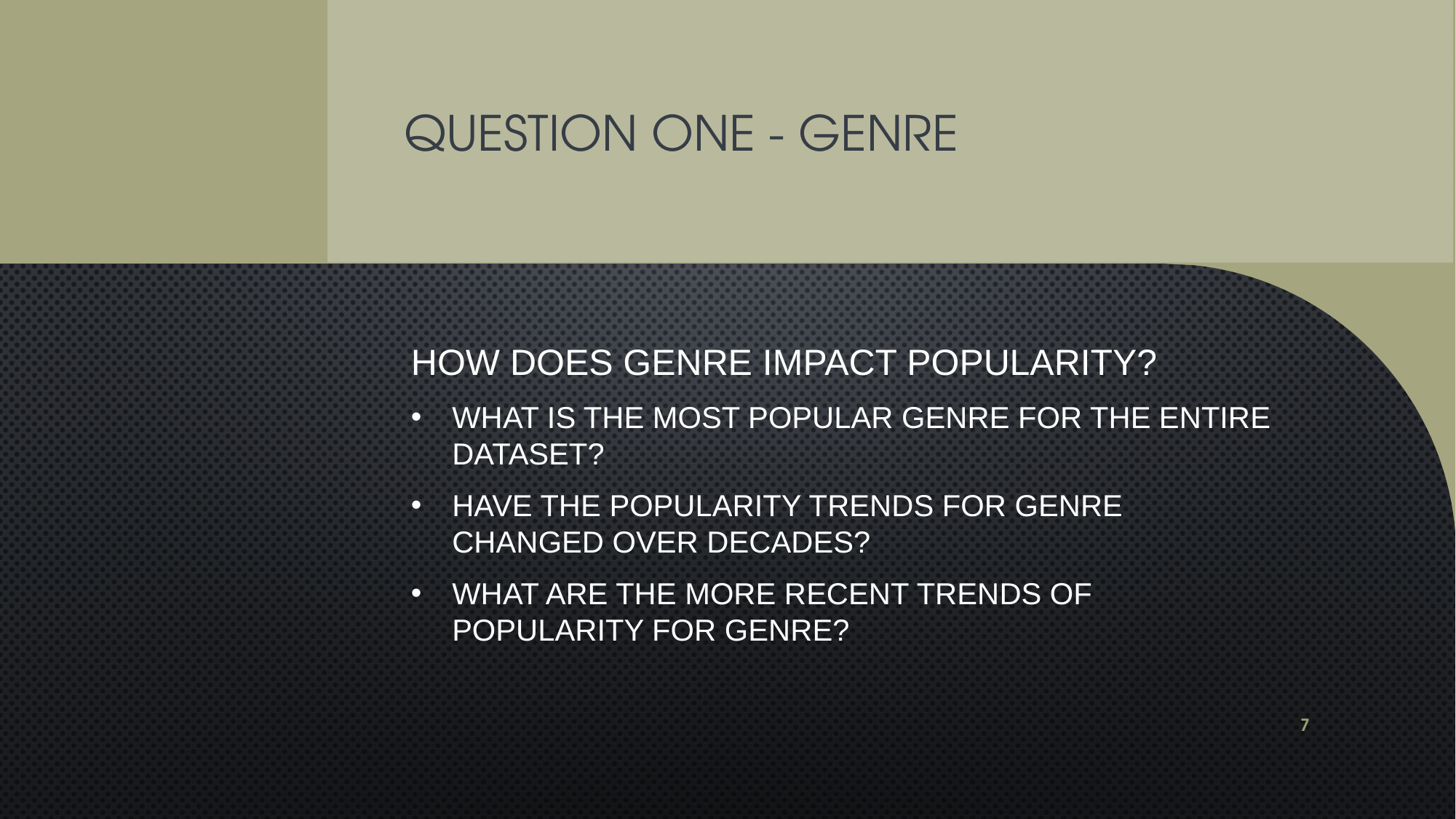

# Question One - Genre
How does genre impact popularity?
What is the most popular genre for the entire dataset?
Have the popularity trends for genre changed over Decades?
What are the more recent trends of popularity for genre?

7